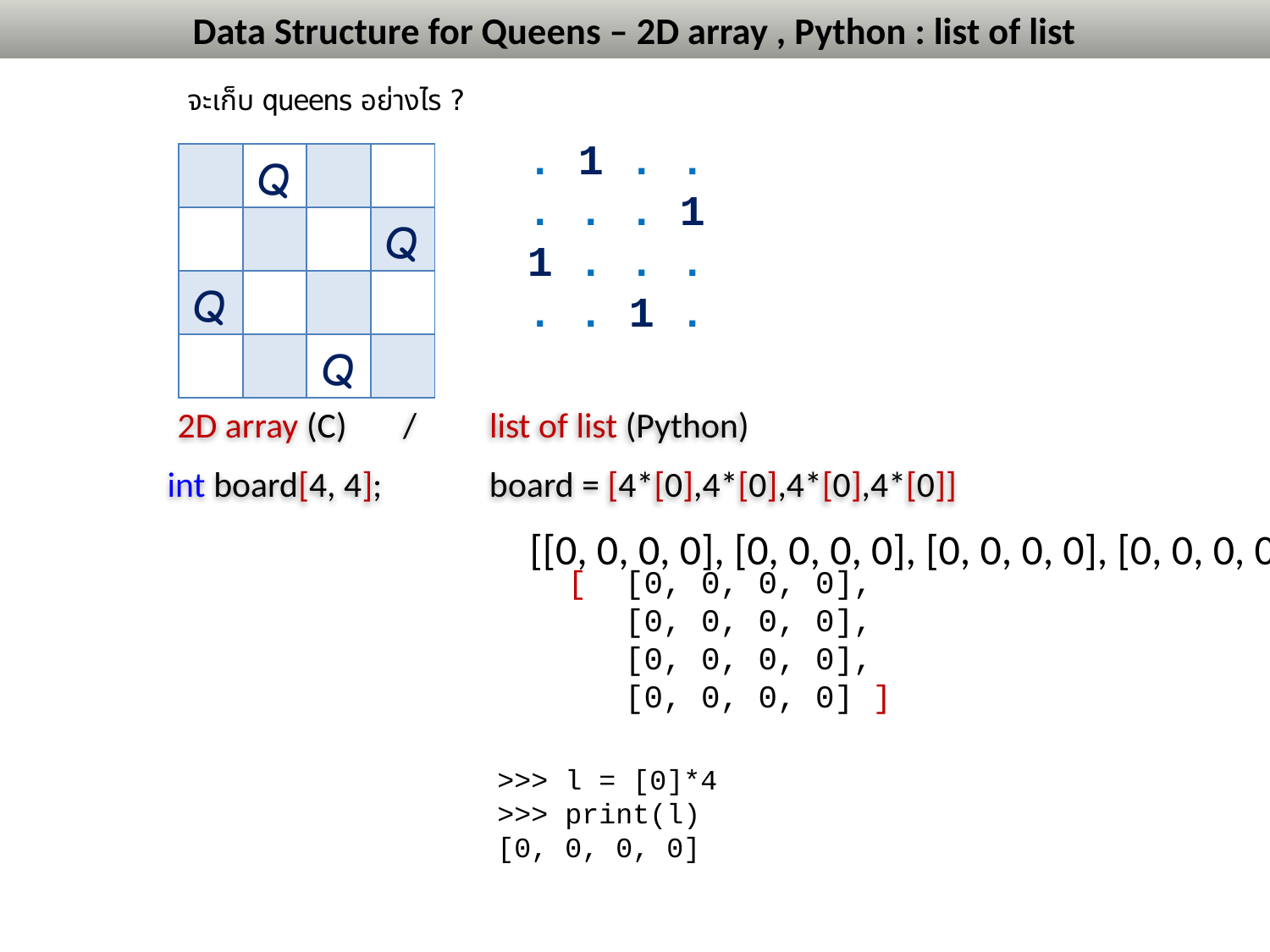

# Data Structure for Queens – 2D array , Python : list of list
จะเก็บ queens อย่างไร ?
. 1 . .
. . . 1
1 . . .
. . 1 .
2D array (C)       /         list of list (Python)
|  | Q |  |  |
| --- | --- | --- | --- |
|  |  |  | Q |
| Q |  |  |  |
|  |  | Q |  |
int board[4, 4];
board = [4*[0],4*[0],4*[0],4*[0]]
[[0, 0, 0, 0], [0, 0, 0, 0], [0, 0, 0, 0], [0, 0, 0, 0]]
[  [0, 0, 0, 0],
   [0, 0, 0, 0],
   [0, 0, 0, 0],
   [0, 0, 0, 0] ]
>>> l = [0]*4
>>> print(l)
[0, 0, 0, 0]